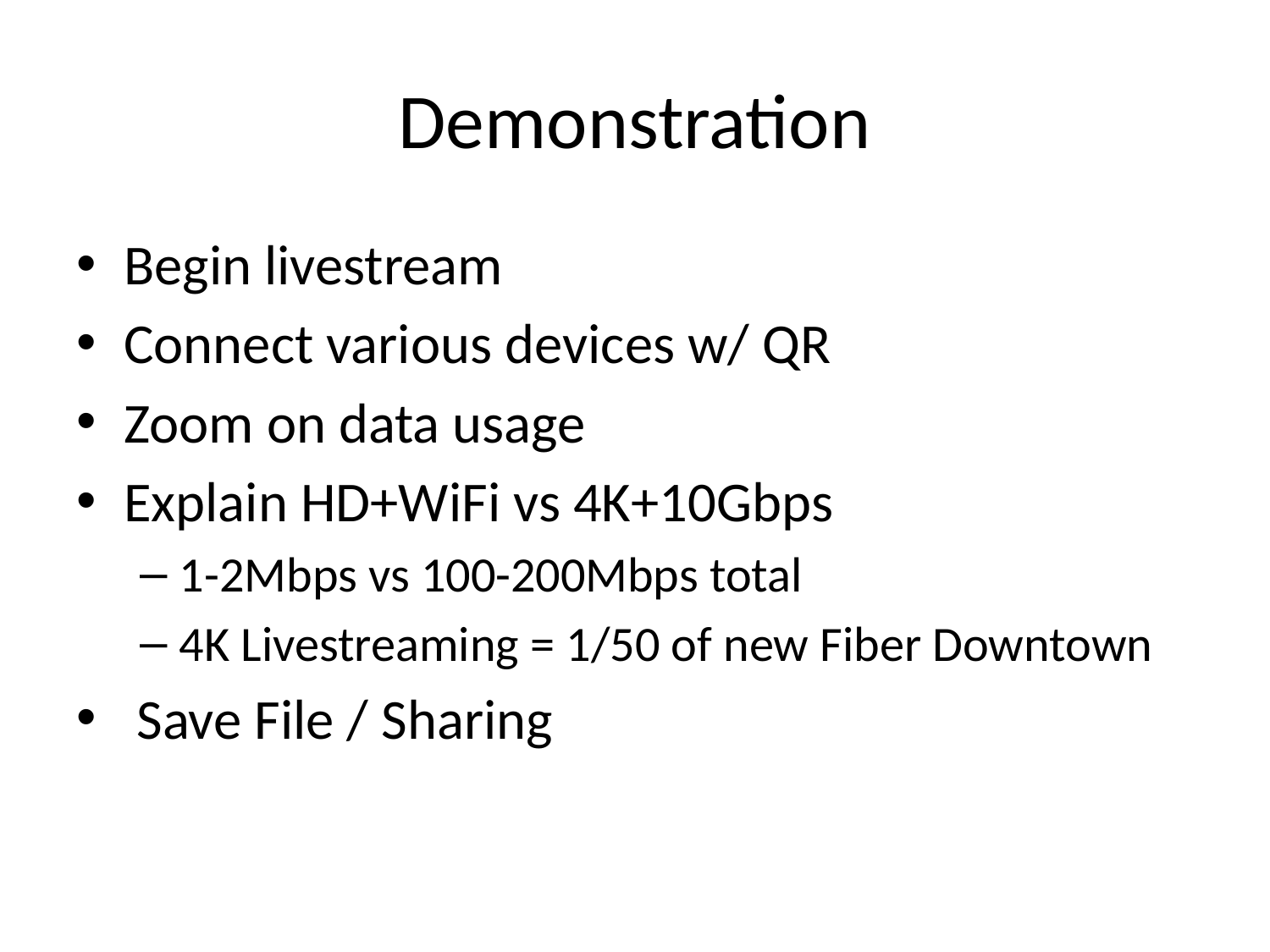

# Demonstration
Begin livestream
Connect various devices w/ QR
Zoom on data usage
Explain HD+WiFi vs 4K+10Gbps
1-2Mbps vs 100-200Mbps total
4K Livestreaming = 1/50 of new Fiber Downtown
 Save File / Sharing